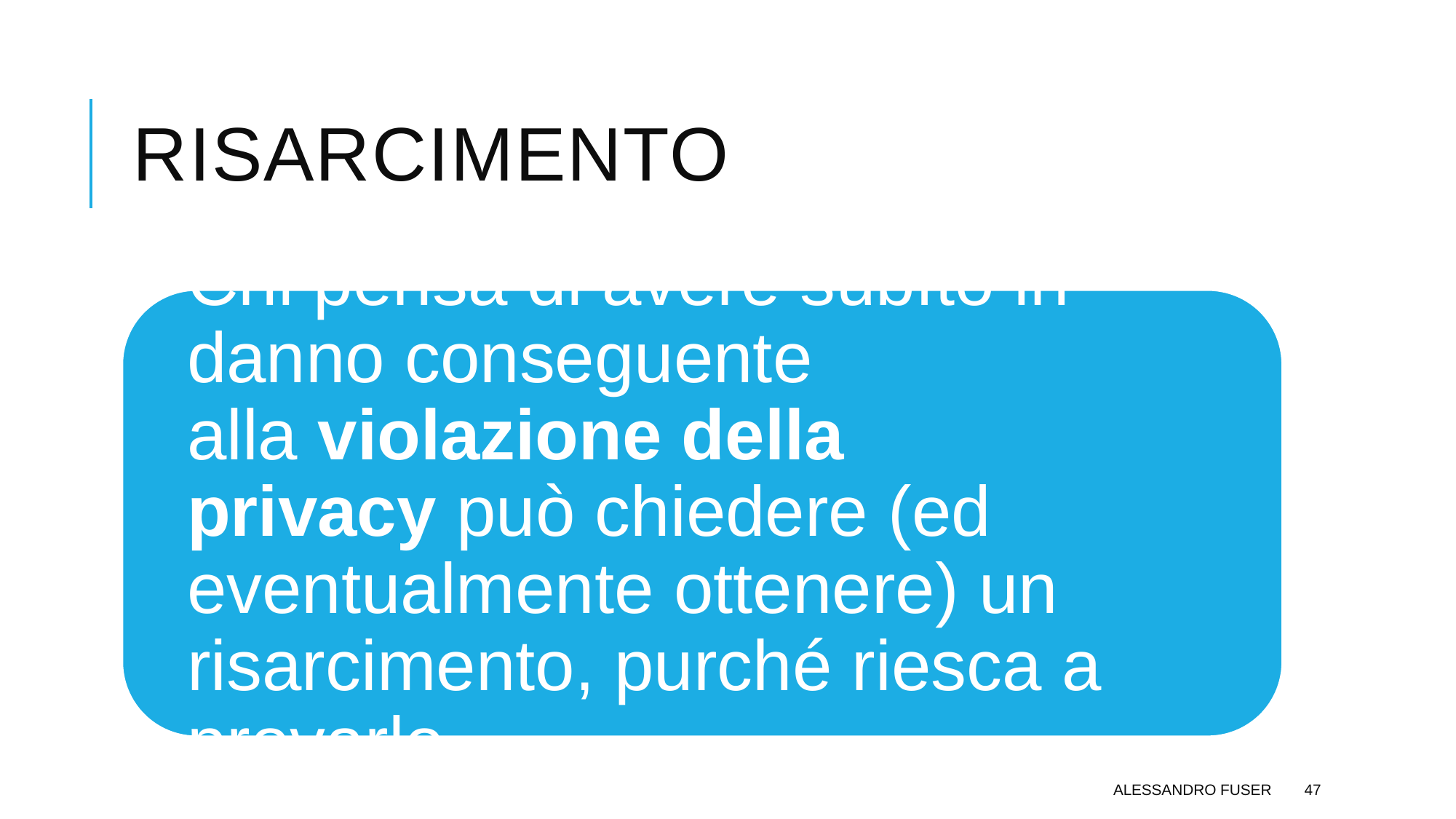

# risarcimento
Chi pensa di avere subìto in danno conseguente alla violazione della privacy può chiedere (ed eventualmente ottenere) un risarcimento, purché riesca a provarlo
Alessandro Fuser
47